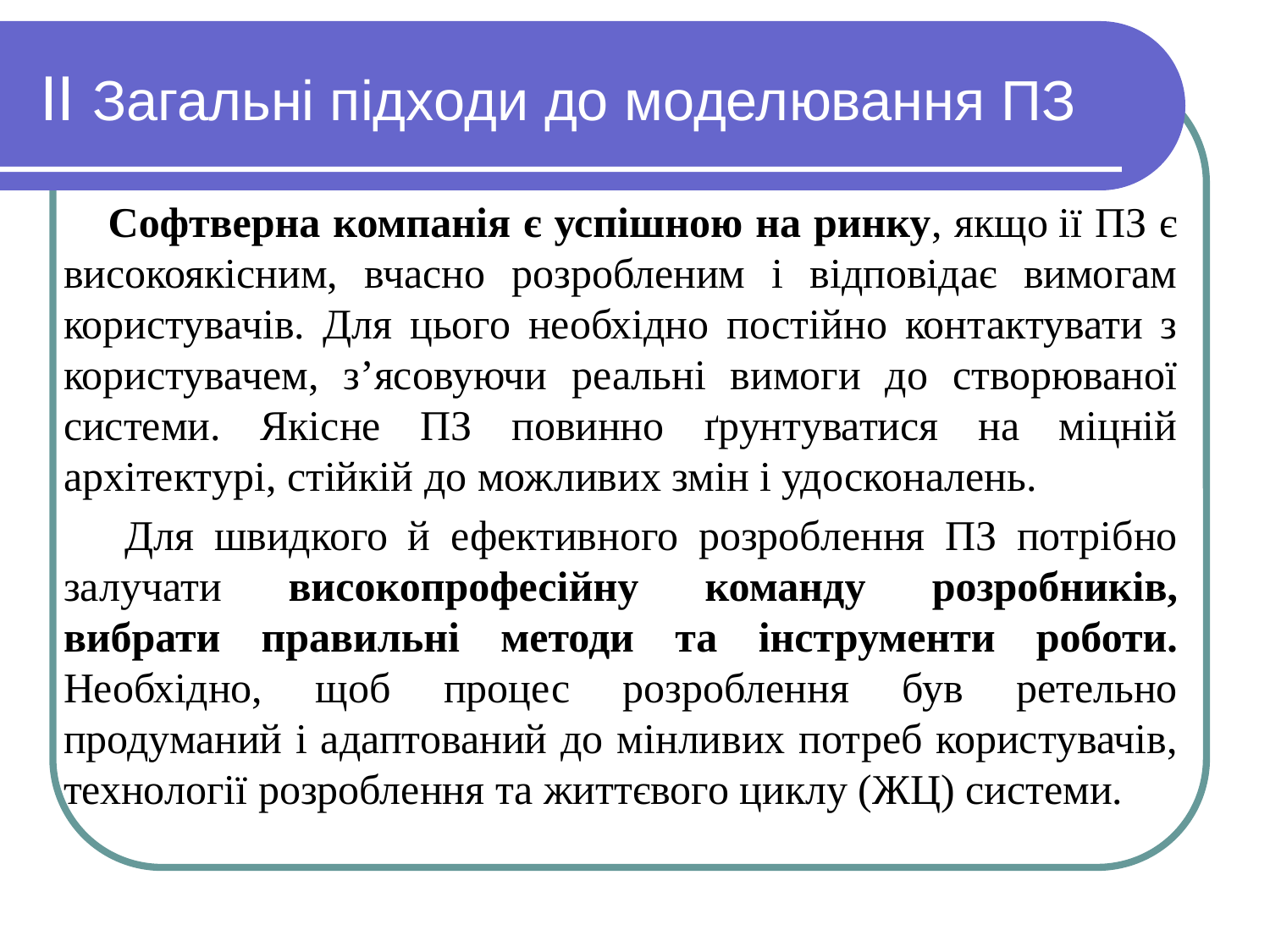

# II Загальні підходи до моделювання ПЗ
    Софтверна компанія є успішною на ринку, якщо ії ПЗ є високоякісним, вчасно розробленим і відповідає вимогам користувачів. Для цього необхідно постійно контактувати з користувачем, з’ясовуючи реальні вимоги до створюваної системи. Якісне ПЗ повинно ґрунтуватися на міцній архітектурі, стійкій до можливих змін і удосконалень.
    Для швидкого й ефективного розроблення ПЗ потрібно залучати високопрофесійну команду розробників, вибрати правильні методи та інструменти роботи. Необхідно, щоб процес розроблення був ретельно продуманий і адаптований до мінливих потреб користувачів, технології розроблення та життєвого циклу (ЖЦ) системи.